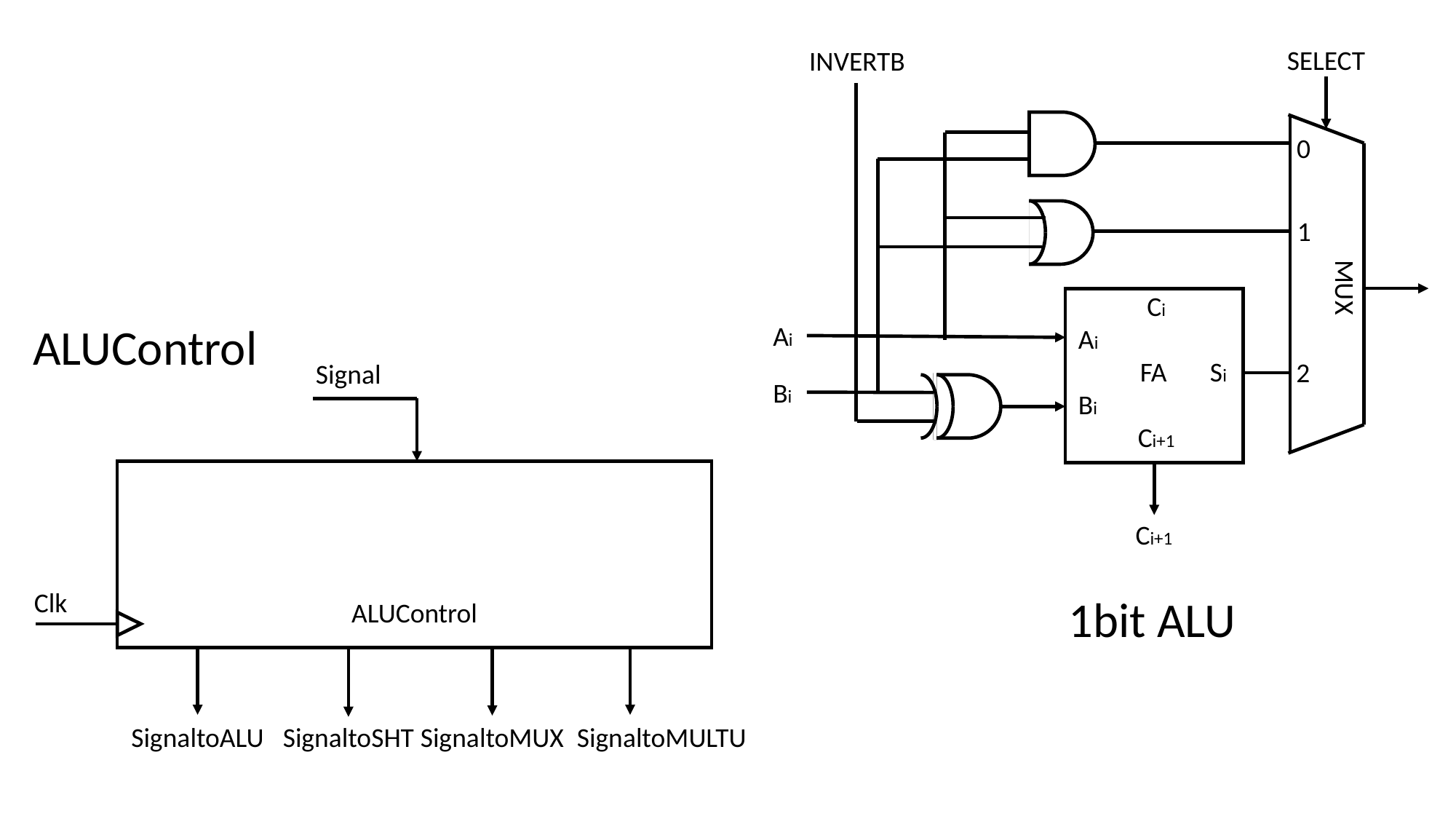

SELECT
INVERTB

0

1
MUX
Ci
Ai
          FA       Si
Bi
Ci+1

Ai
2
Bi

Ci+1
ALUControl
Signal

Clk
ALUControl

SignaltoALU
SignaltoSHT
SignaltoMUX
SignaltoMULTU
1bit ALU